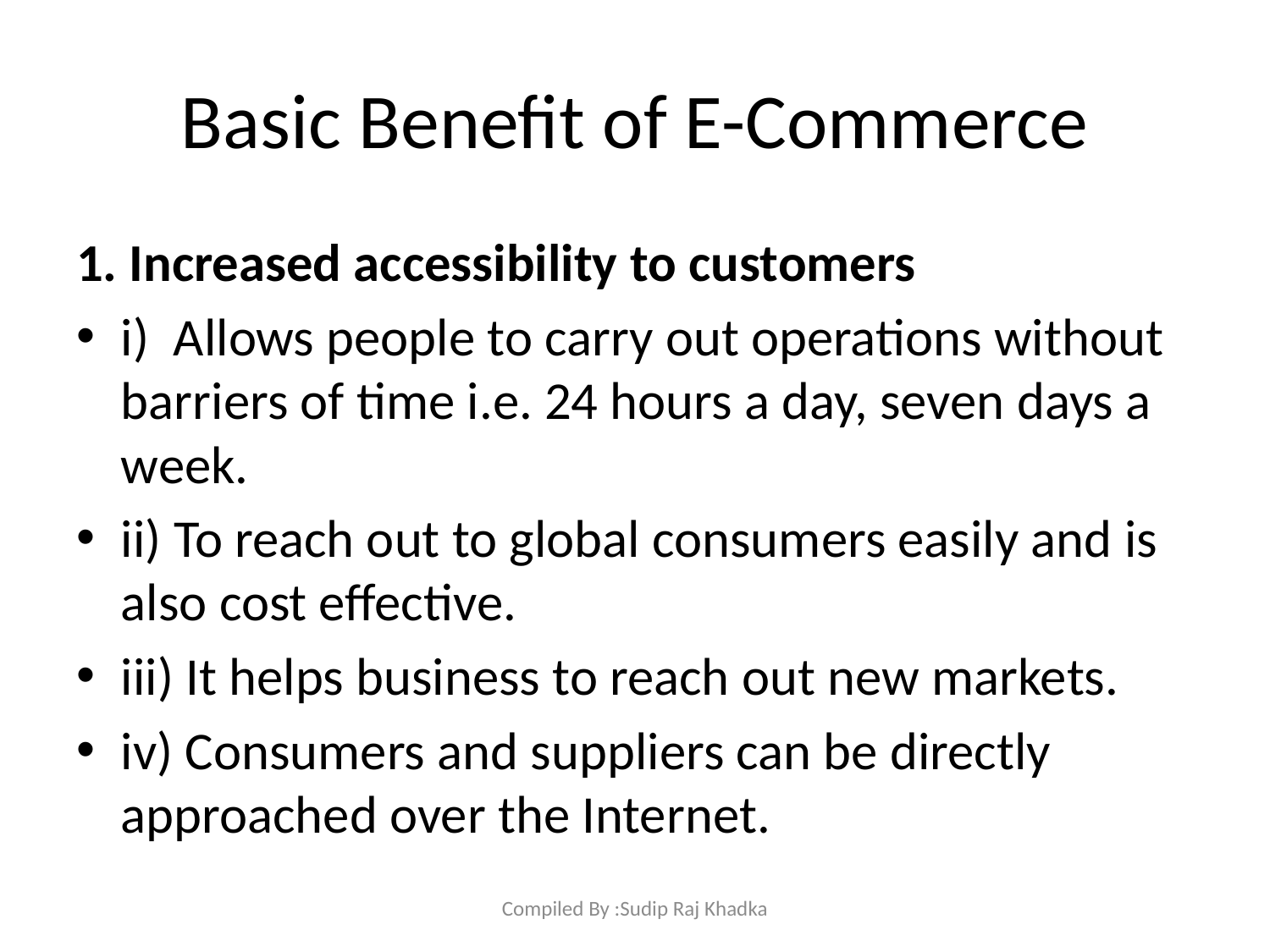

# Basic Benefit of E-Commerce
1. Increased accessibility to customers
i)  Allows people to carry out operations without barriers of time i.e. 24 hours a day, seven days a week.
ii) To reach out to global consumers easily and is also cost effective.
iii) It helps business to reach out new markets.
iv) Consumers and suppliers can be directly approached over the Internet.

Compiled By :Sudip Raj Khadka